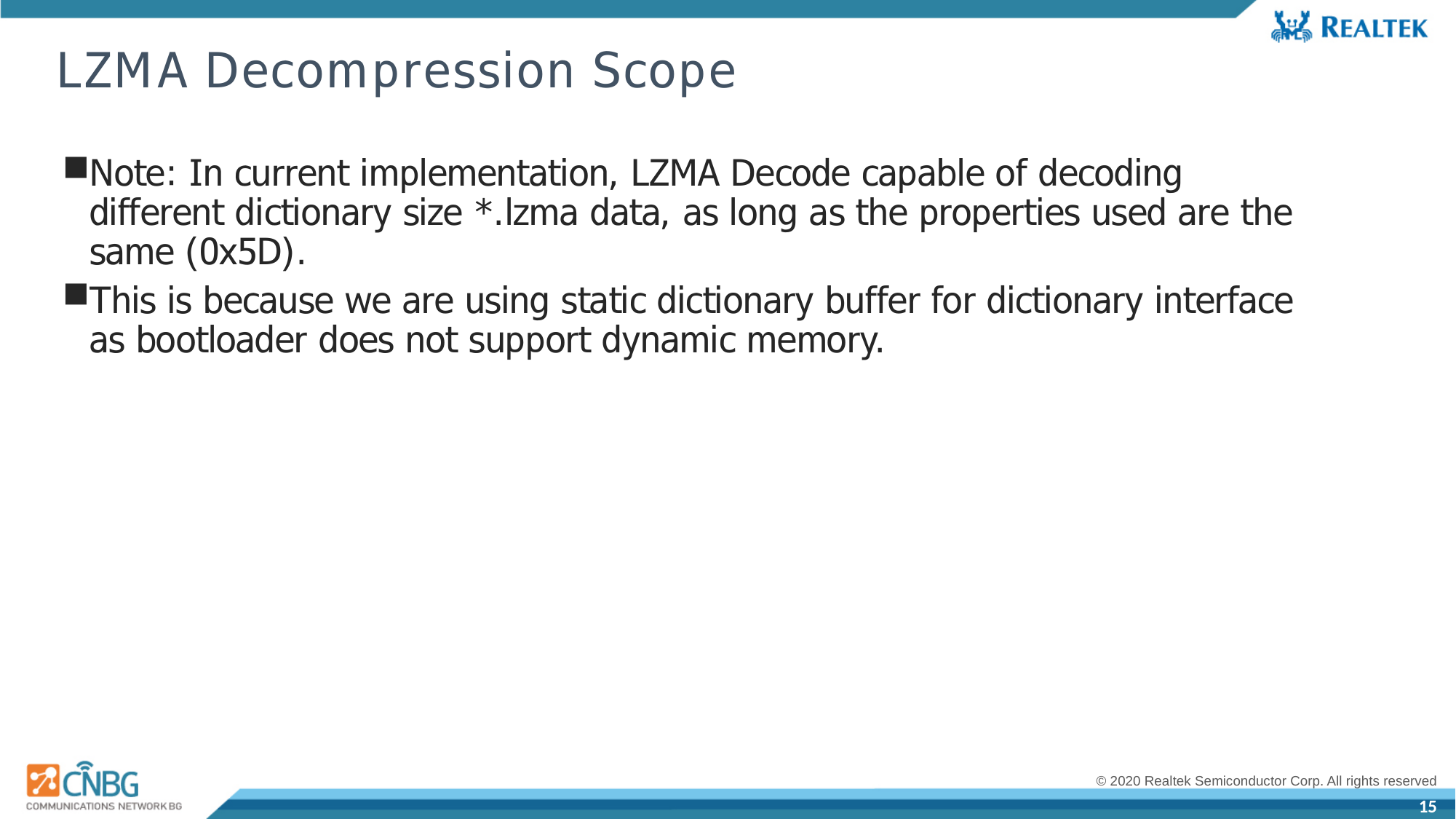

# LZMA Decompression Scope
Note: In current implementation, LZMA Decode capable of decoding different dictionary size *.lzma data, as long as the properties used are the same (0x5D).
This is because we are using static dictionary buffer for dictionary interface as bootloader does not support dynamic memory.
15